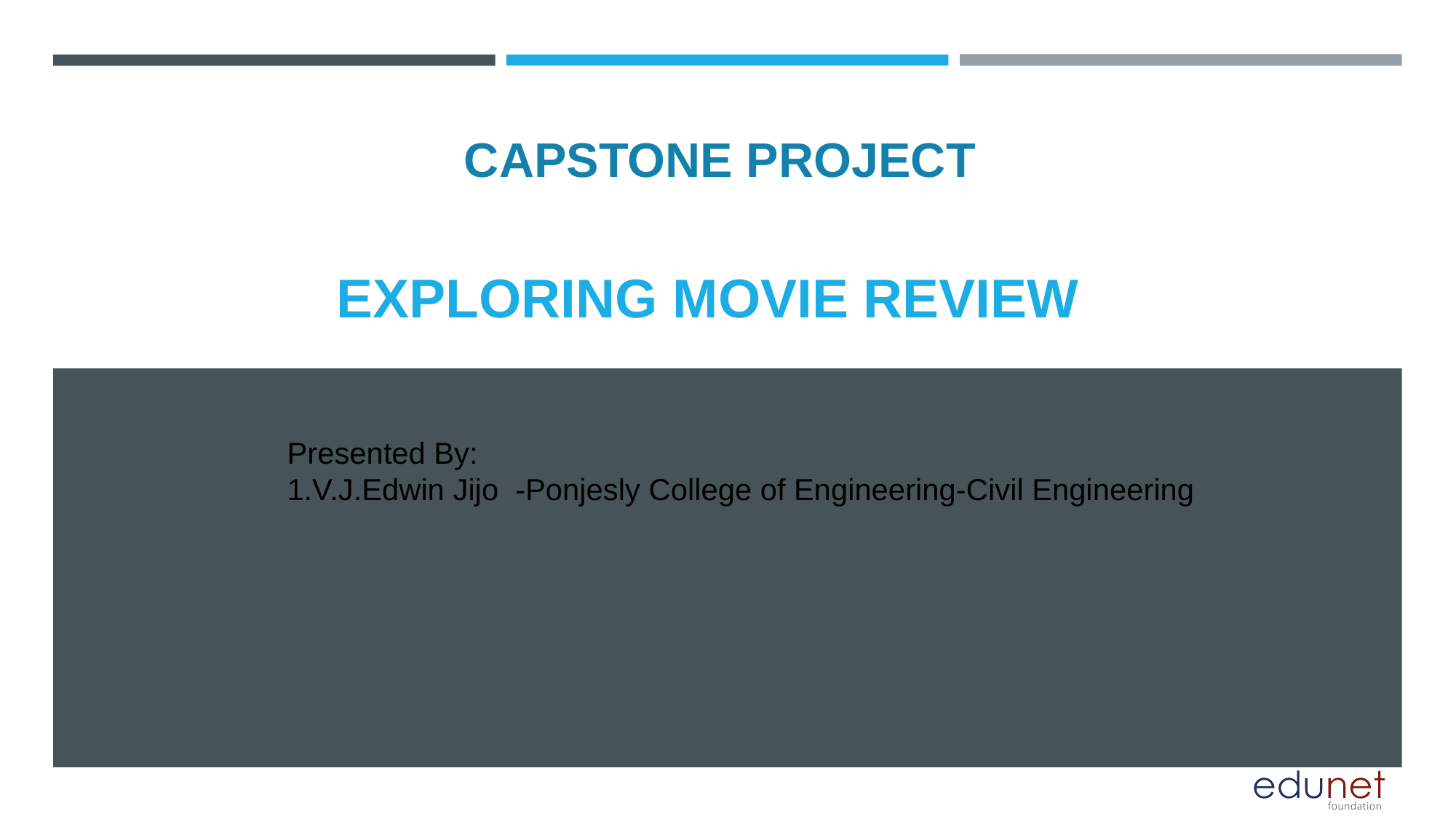

CAPSTONE PROJECT
# EXPLORING MOVIE REVIEW
Presented By:
1.V.J.Edwin Jijo  -Ponjesly College of Engineering-Civil Engineering